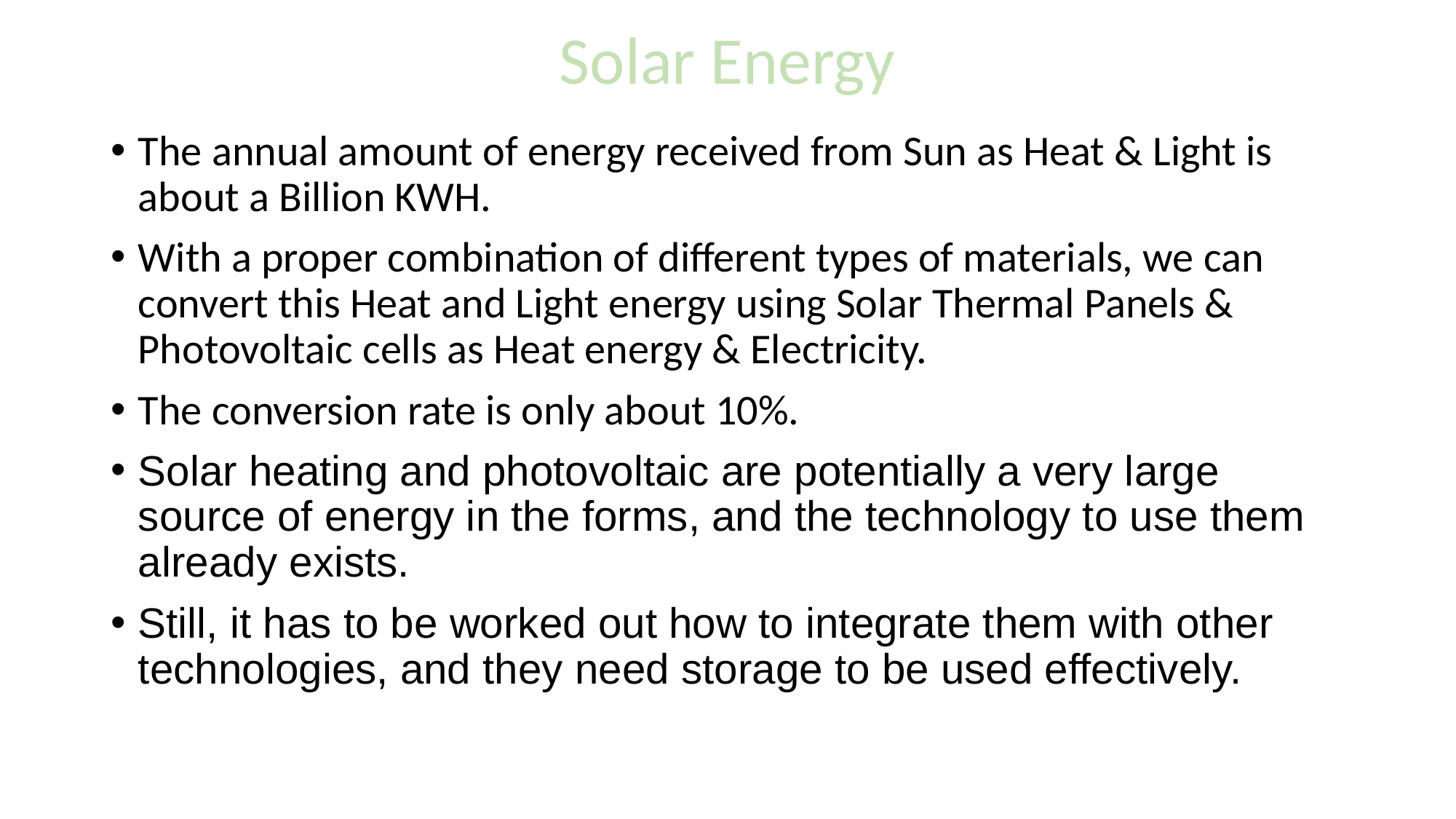

# Solar Energy
The annual amount of energy received from Sun as Heat & Light is about a Billion KWH.
With a proper combination of different types of materials, we can convert this Heat and Light energy using Solar Thermal Panels & Photovoltaic cells as Heat energy & Electricity.
The conversion rate is only about 10%.
Solar heating and photovoltaic are potentially a very large source of energy in the forms, and the technology to use them already exists.
Still, it has to be worked out how to integrate them with other technologies, and they need storage to be used effectively.